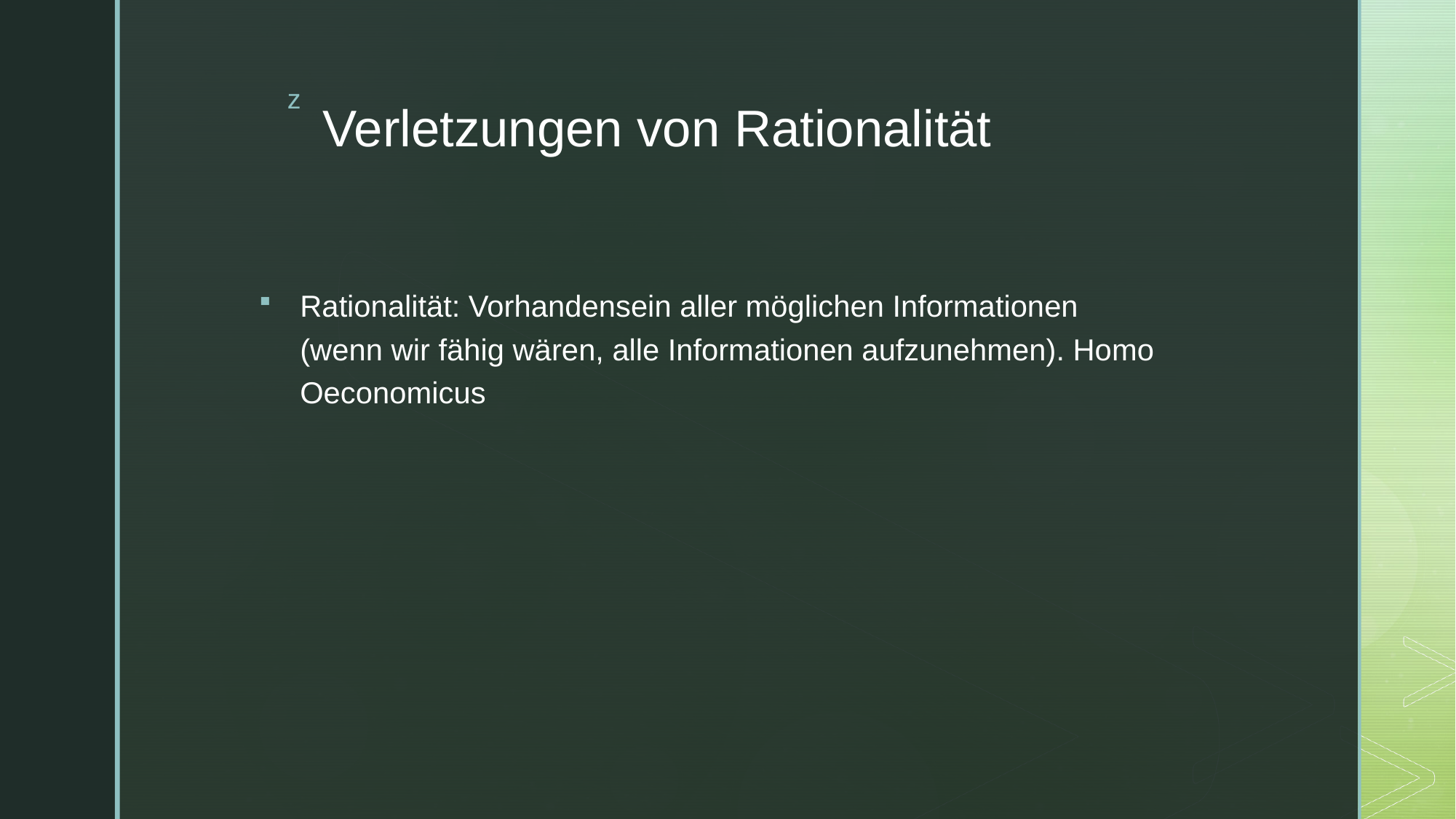

# Verletzungen von Rationalität
Rationalität: Vorhandensein aller möglichen Informationen (wenn wir fähig wären, alle Informationen aufzunehmen). Homo Oeconomicus